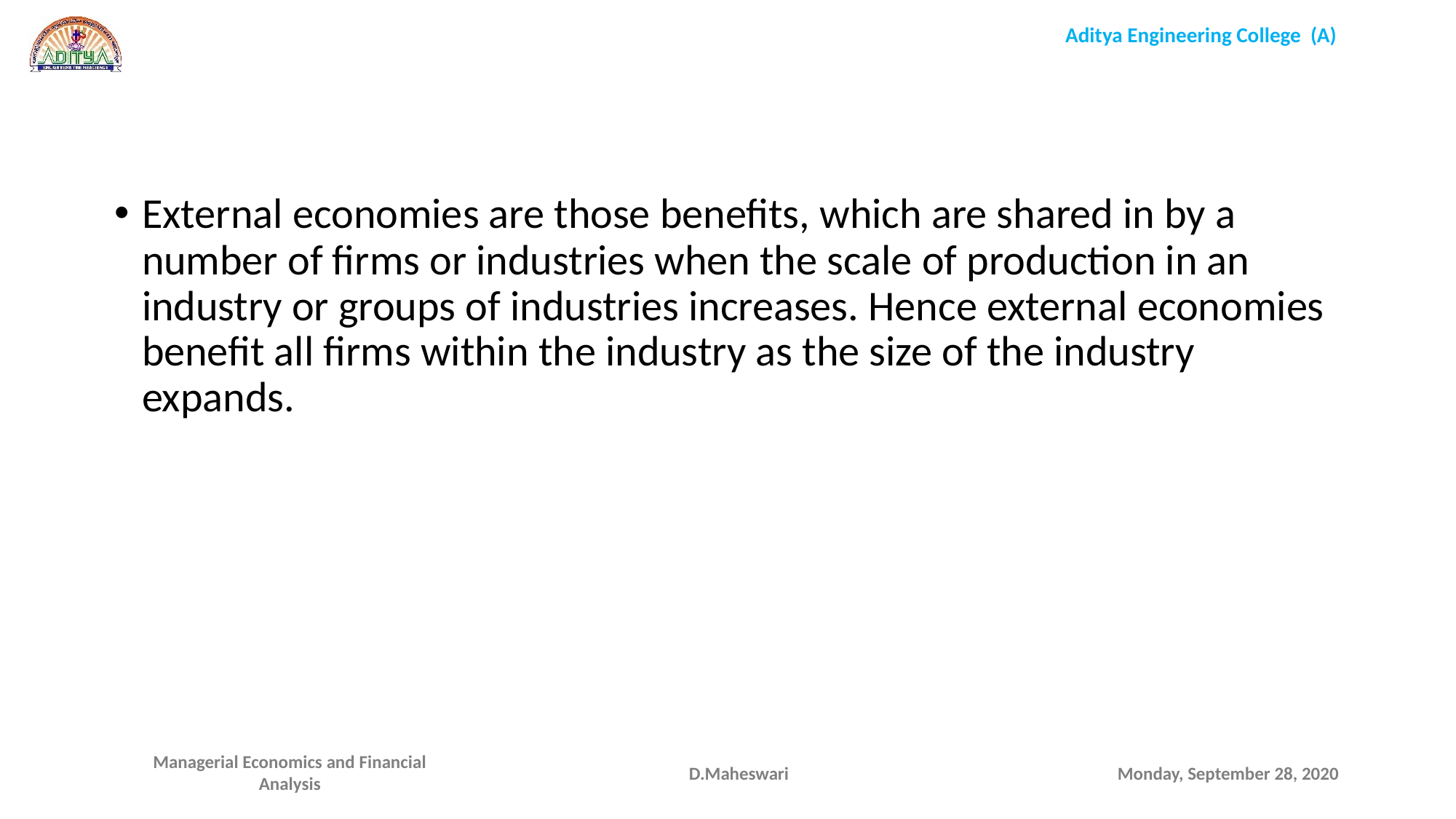

External economies are those benefits, which are shared in by a number of firms or industries when the scale of production in an industry or groups of industries increases. Hence external economies benefit all firms within the industry as the size of the industry expands.

D.Maheswari
Monday, September 28, 2020